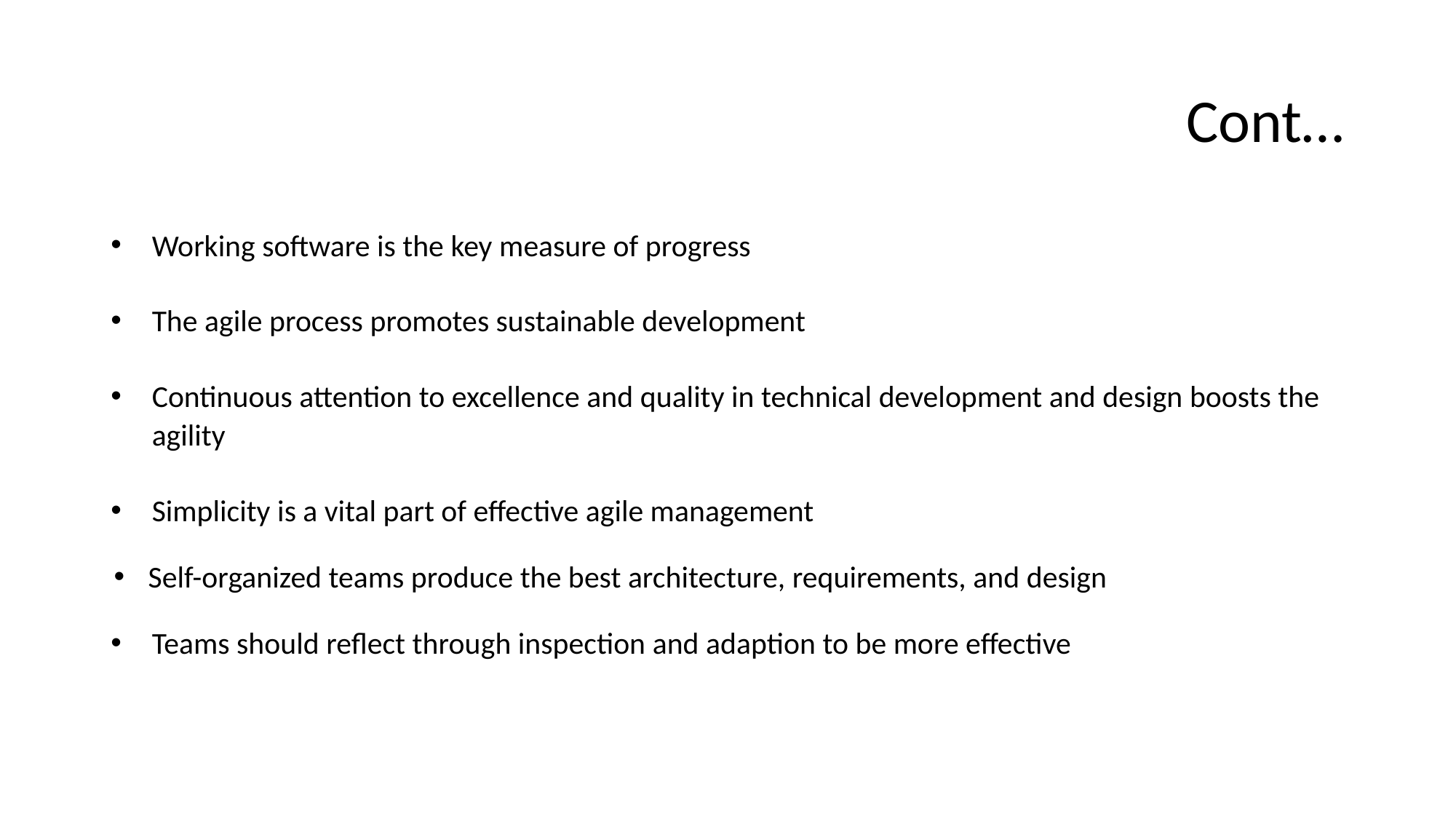

# Cont…
Working software is the key measure of progress
The agile process promotes sustainable development
Continuous attention to excellence and quality in technical development and design boosts the agility
Simplicity is a vital part of effective agile management
 Self-organized teams produce the best architecture, requirements, and design
Teams should reflect through inspection and adaption to be more effective